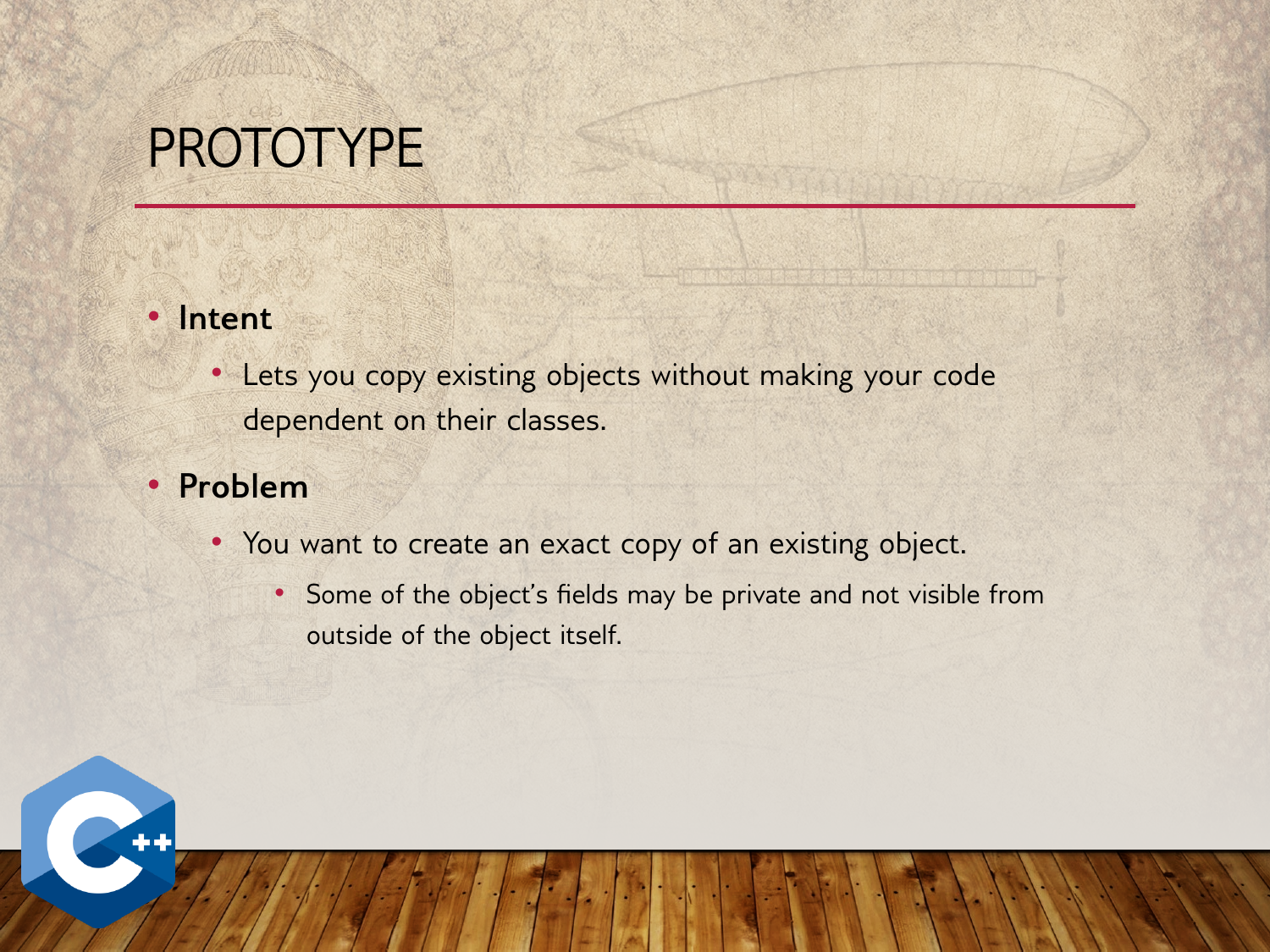

# Prototype
Intent
Lets you copy existing objects without making your code dependent on their classes.
Problem
You want to create an exact copy of an existing object.
Some of the object’s fields may be private and not visible from outside of the object itself.